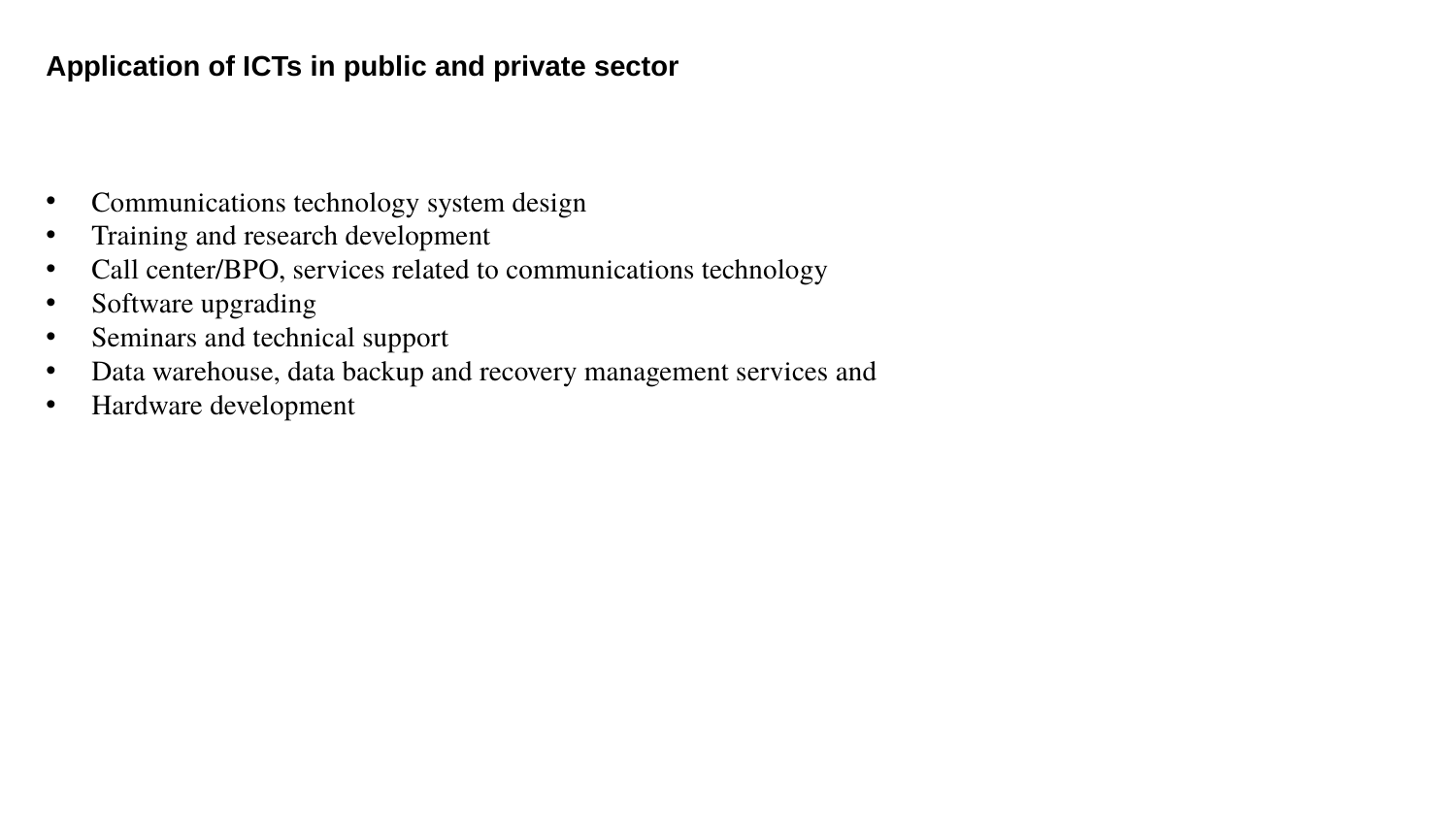

Application of ICTs in public and private sector
Communications technology system design
Training and research development
Call center/BPO, services related to communications technology
Software upgrading
Seminars and technical support
Data warehouse, data backup and recovery management services and
Hardware development